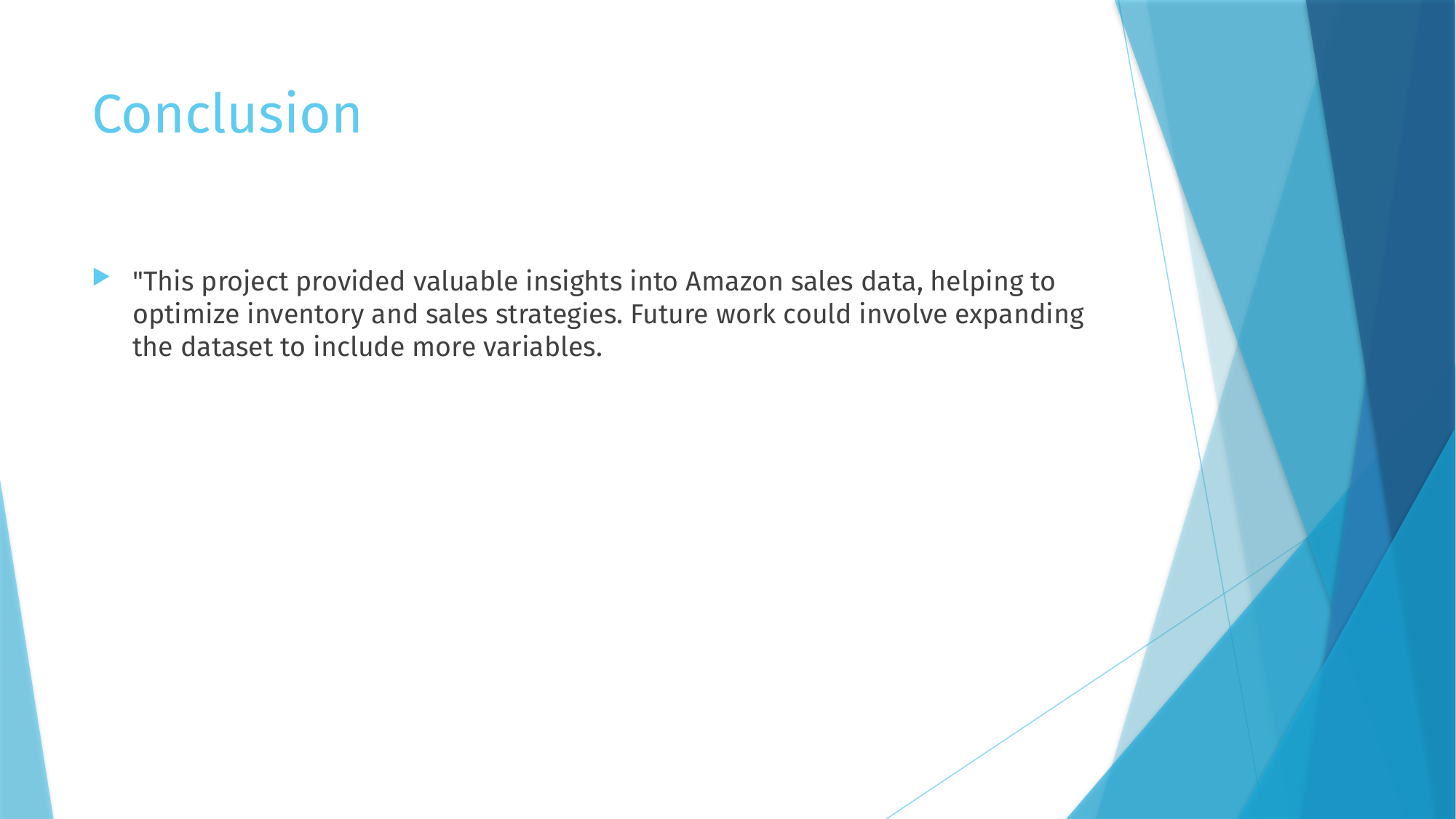

# Conclusion
"This project provided valuable insights into Amazon sales data, helping to optimize inventory and sales strategies. Future work could involve expanding the dataset to include more variables.